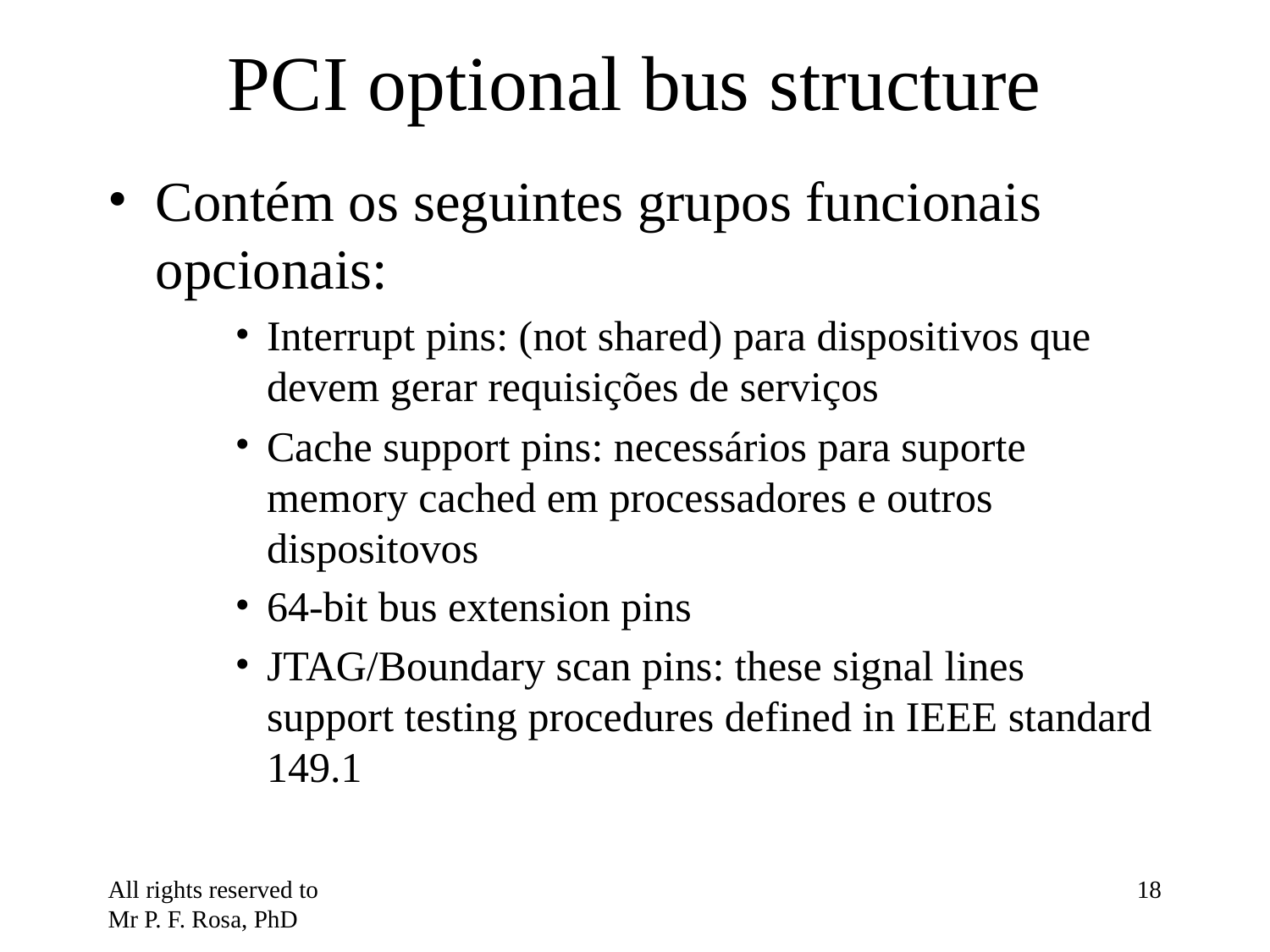

# PCI optional bus structure
Contém os seguintes grupos funcionais opcionais:
Interrupt pins: (not shared) para dispositivos que devem gerar requisições de serviços
Cache support pins: necessários para suporte memory cached em processadores e outros dispositovos
64-bit bus extension pins
JTAG/Boundary scan pins: these signal lines support testing procedures defined in IEEE standard 149.1
All rights reserved to Mr P. F. Rosa, PhD
18